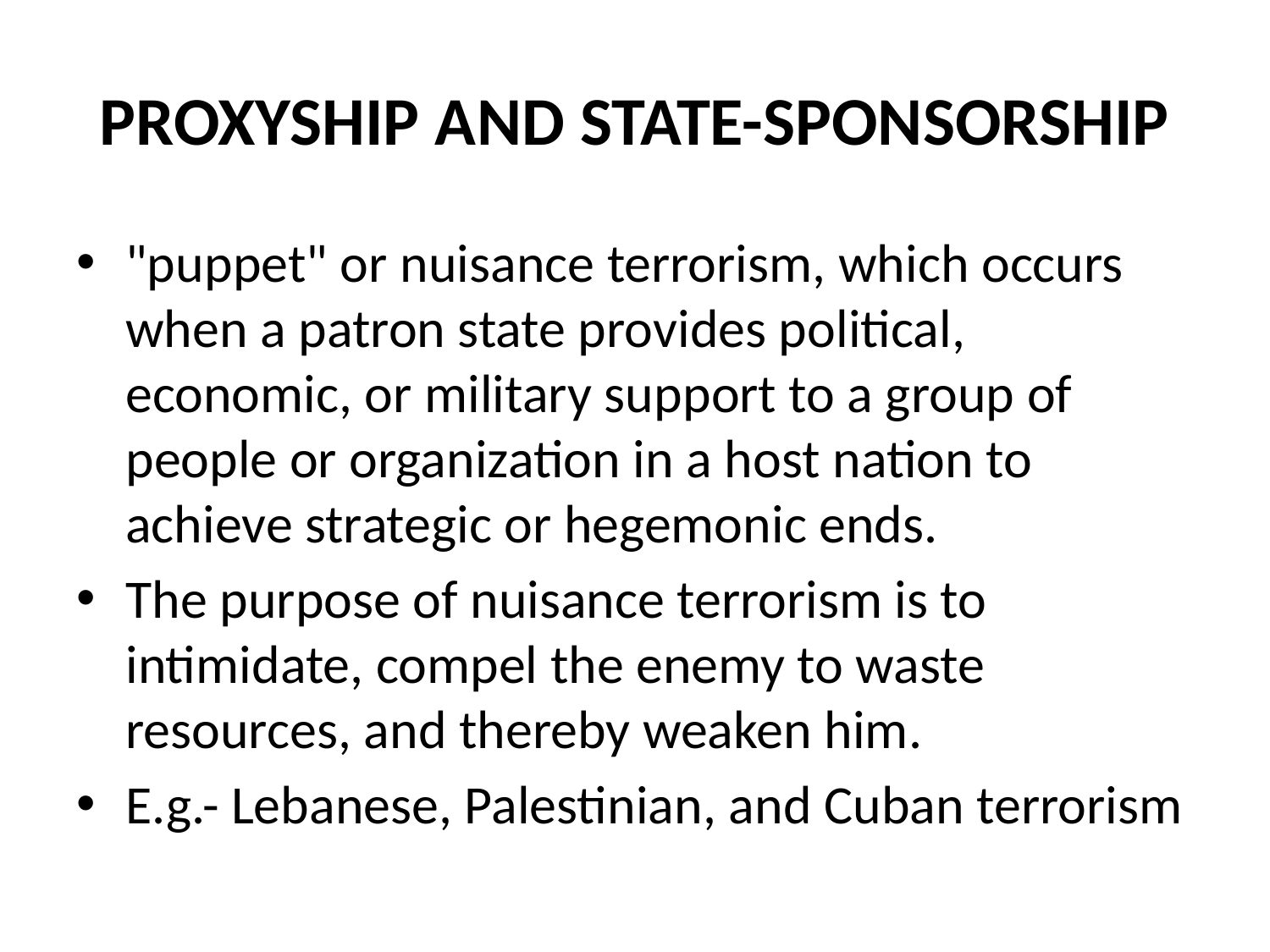

# PROXYSHIP AND STATE-SPONSORSHIP
"puppet" or nuisance terrorism, which occurs when a patron state provides political, economic, or military support to a group of people or organization in a host nation to achieve strategic or hegemonic ends.
The purpose of nuisance terrorism is to intimidate, compel the enemy to waste resources, and thereby weaken him.
E.g.- Lebanese, Palestinian, and Cuban terrorism